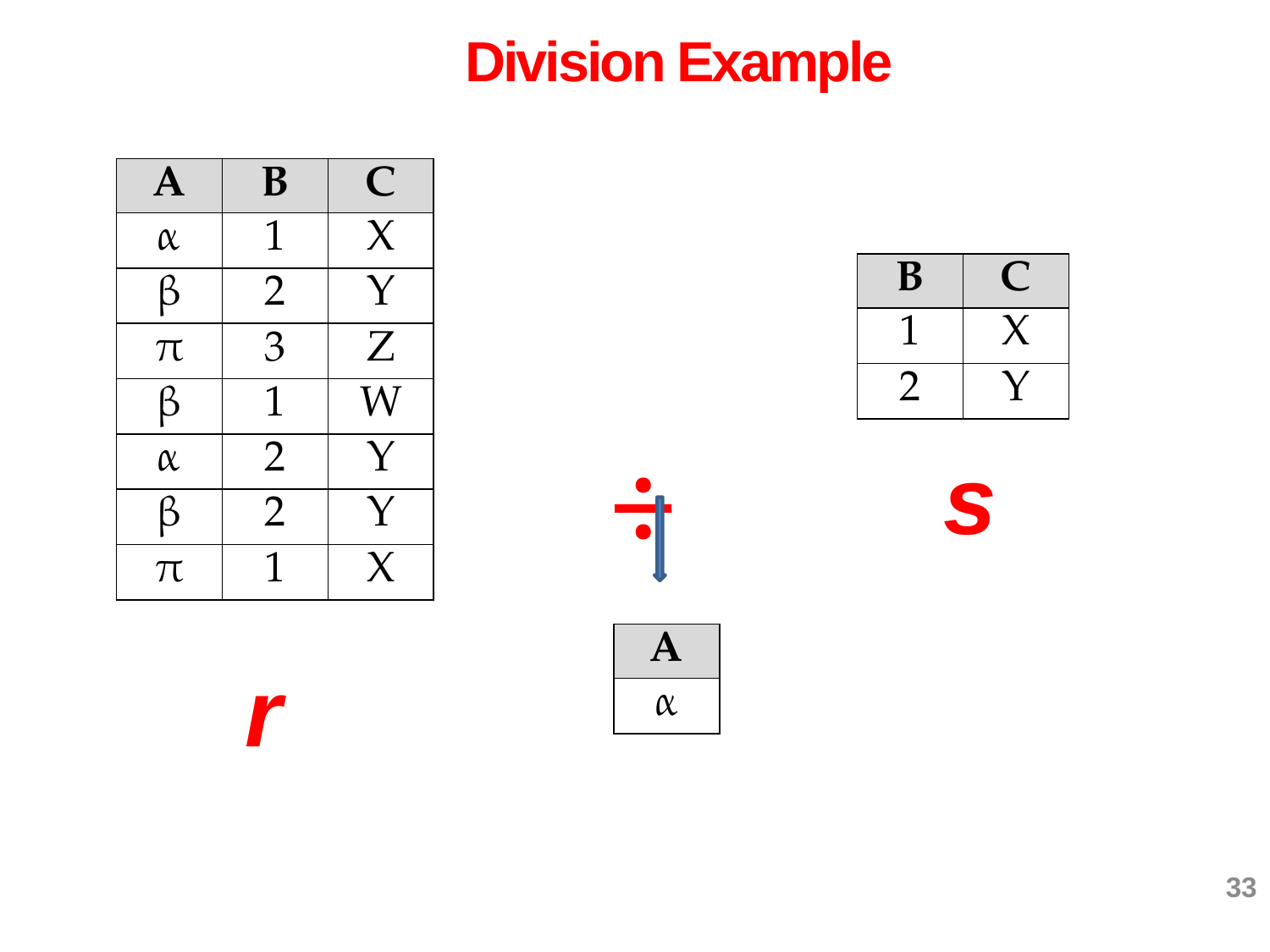

# Division Example
| A | B | C |
| --- | --- | --- |
| α | 1 | X |
| β | 2 | Y |
| π | 3 | Z |
| β | 1 | W |
| α | 2 | Y |
| β | 2 | Y |
| π | 1 | X |
| B | C |
| --- | --- |
| 1 | X |
| 2 | Y |
 ÷
s

| A |
| --- |
| α |
r
33